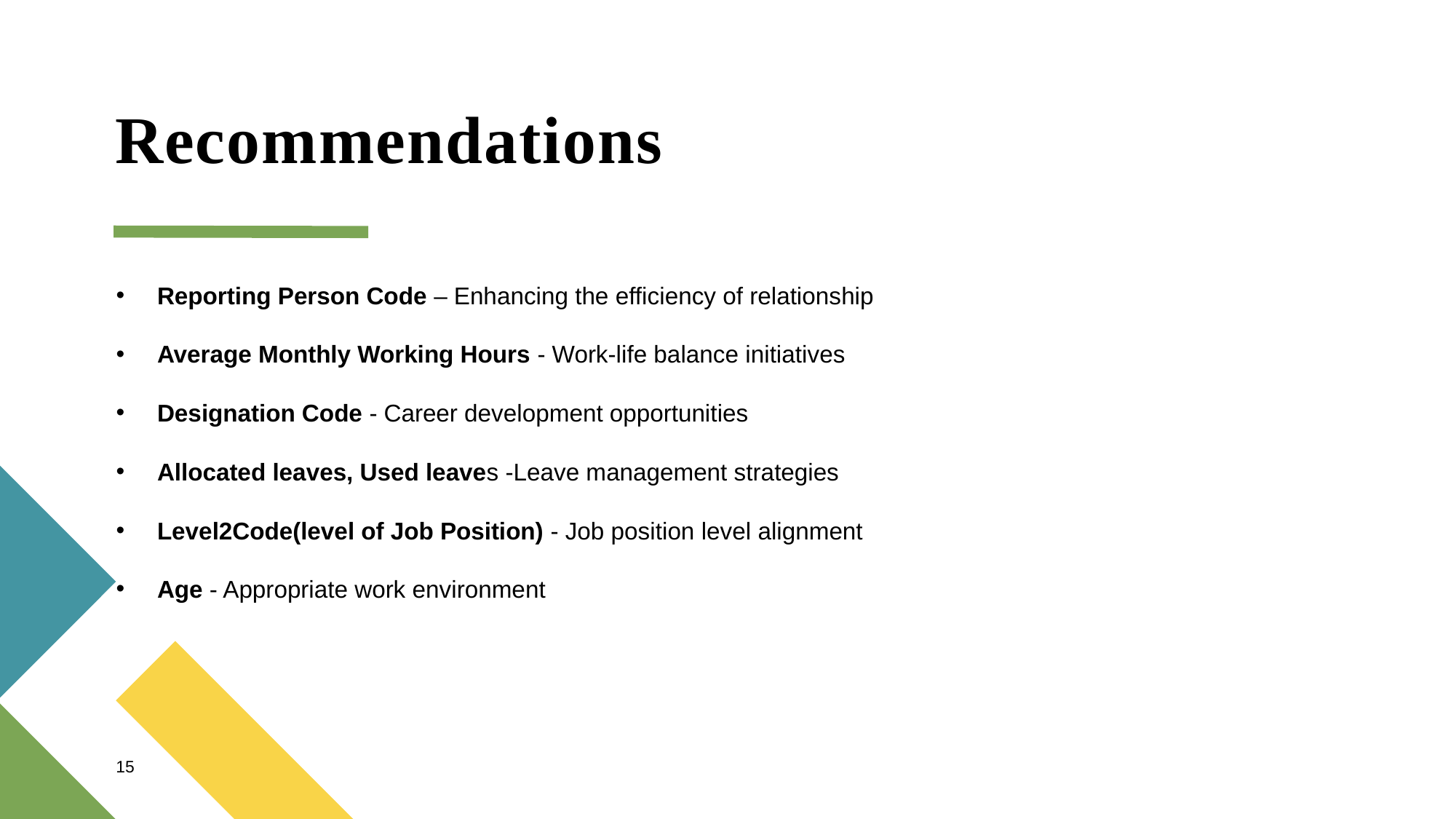

# Recommendations
Reporting Person Code – Enhancing the efficiency of relationship
Average Monthly Working Hours - Work-life balance initiatives
Designation Code - Career development opportunities
Allocated leaves, Used leaves -Leave management strategies
Level2Code(level of Job Position) - Job position level alignment
Age - Appropriate work environment
15